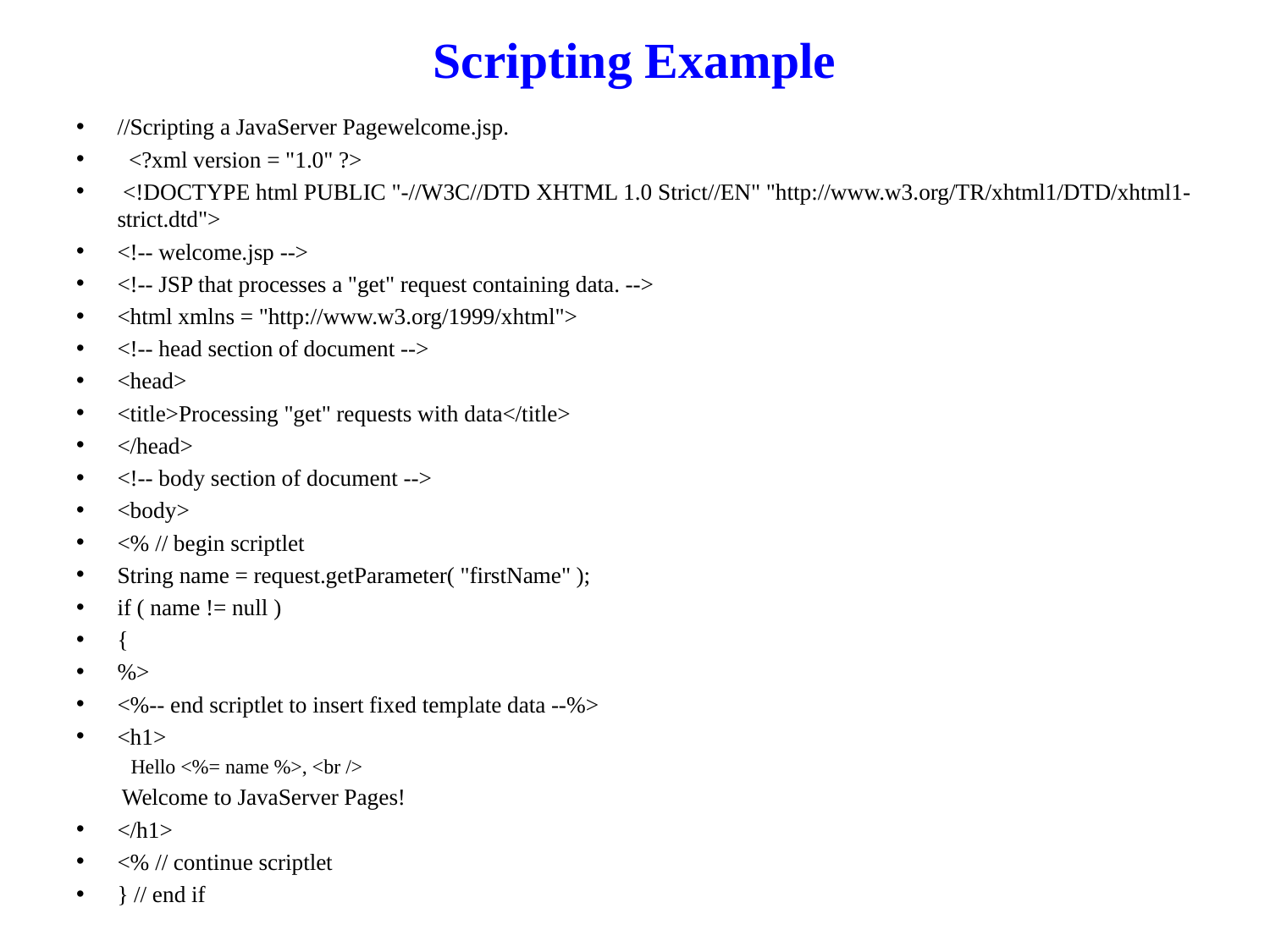

# Scripting Example
//Scripting a JavaServer Pagewelcome.jsp.
  <?xml version = "1.0" ?>
 <!DOCTYPE html PUBLIC "-//W3C//DTD XHTML 1.0 Strict//EN" "http://www.w3.org/TR/xhtml1/DTD/xhtml1-strict.dtd">
<!-- welcome.jsp -->
<!-- JSP that processes a "get" request containing data. -->
<html xmlns = "http://www.w3.org/1999/xhtml">
<!-- head section of document -->
<head>
<title>Processing "get" requests with data</title>
</head>
<!-- body section of document -->
<body>
<% // begin scriptlet
String name = request.getParameter( "firstName" );
if ( name != null )
{
%>
<%-- end scriptlet to insert fixed template data --%>
<h1>
Hello <%= name %>, <br />
        Welcome to JavaServer Pages!
</h1>
<% // continue scriptlet
} // end if